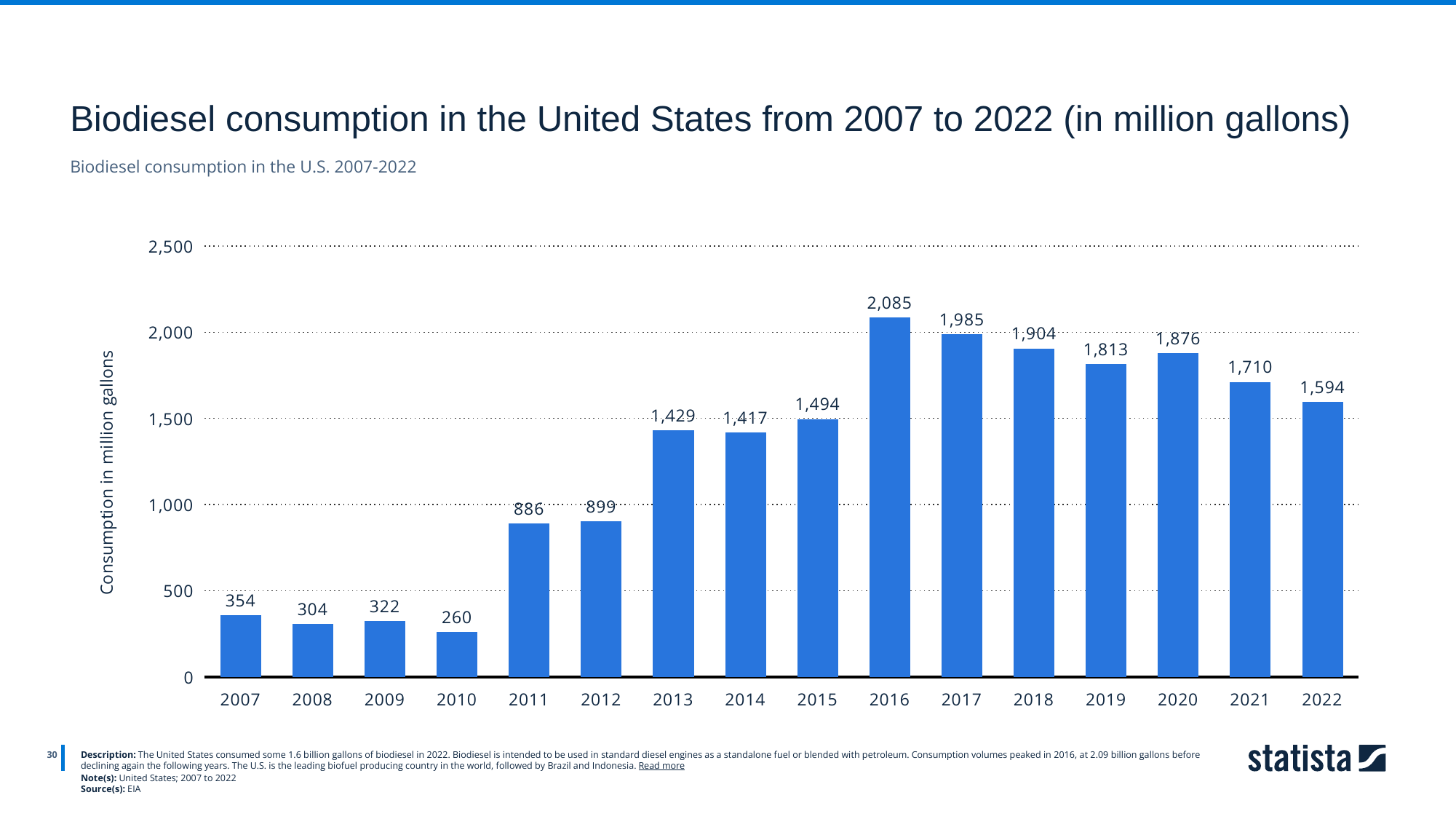

Biodiesel consumption in the United States from 2007 to 2022 (in million gallons)
Biodiesel consumption in the U.S. 2007-2022

### Chart

| Category | Column1 |
|---|---|
| 2007 | 354.0 |
| 2008 | 304.0 |
| 2009 | 322.0 |
| 2010 | 260.0 |
| 2011 | 886.0 |
| 2012 | 899.0 |
| 2013 | 1429.0 |
| 2014 | 1417.0 |
| 2015 | 1494.0 |
| 2016 | 2085.0 |
| 2017 | 1985.0 |
| 2018 | 1904.0 |
| 2019 | 1813.0 |
| 2020 | 1876.0 |
| 2021 | 1710.0 |
| 2022 | 1594.0 |
30
Description: The United States consumed some 1.6 billion gallons of biodiesel in 2022. Biodiesel is intended to be used in standard diesel engines as a standalone fuel or blended with petroleum. Consumption volumes peaked in 2016, at 2.09 billion gallons before declining again the following years. The U.S. is the leading biofuel producing country in the world, followed by Brazil and Indonesia. Read more
Note(s): United States; 2007 to 2022
Source(s): EIA